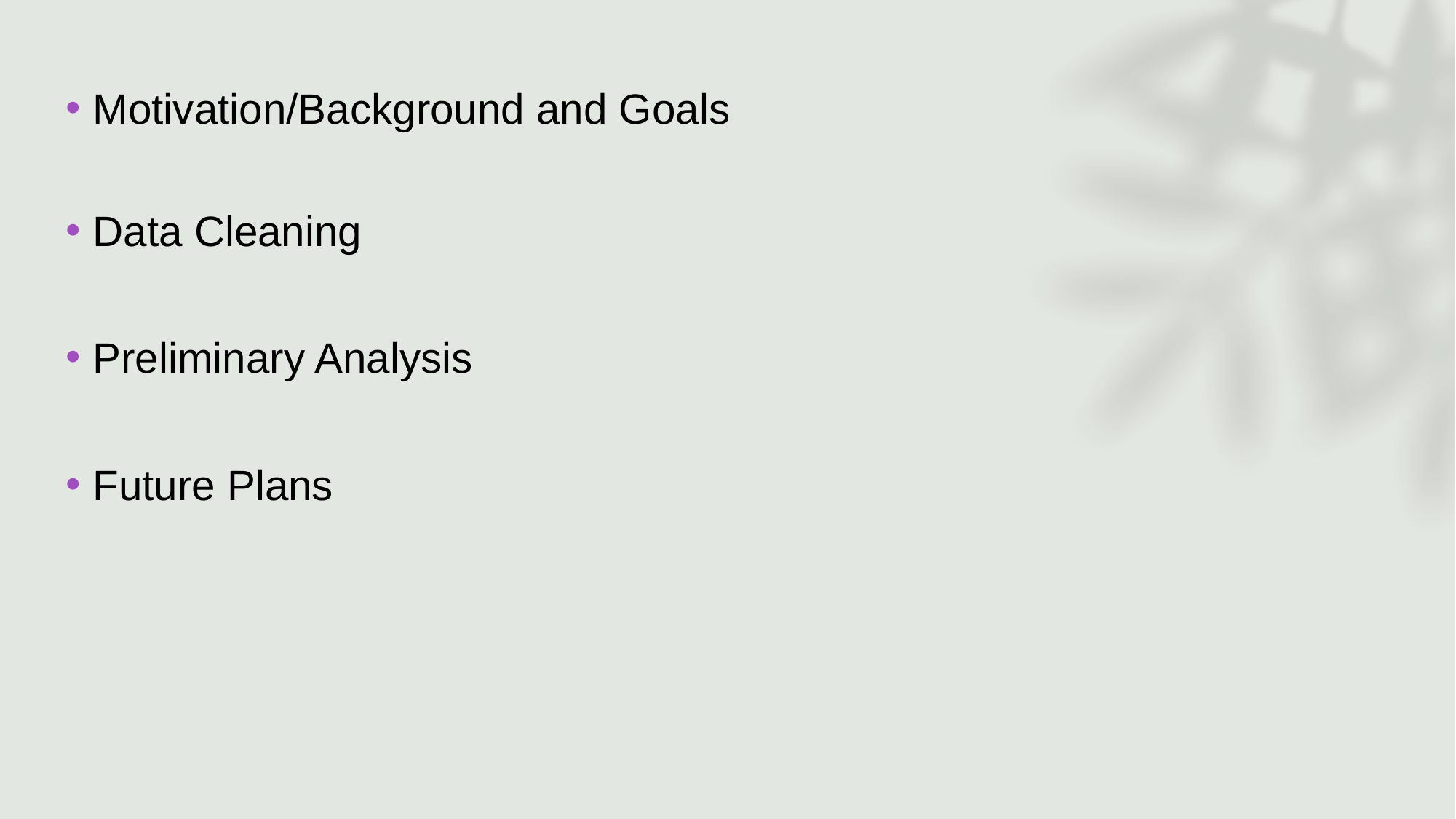

Motivation/Background and Goals
Data Cleaning
Preliminary Analysis
Future Plans